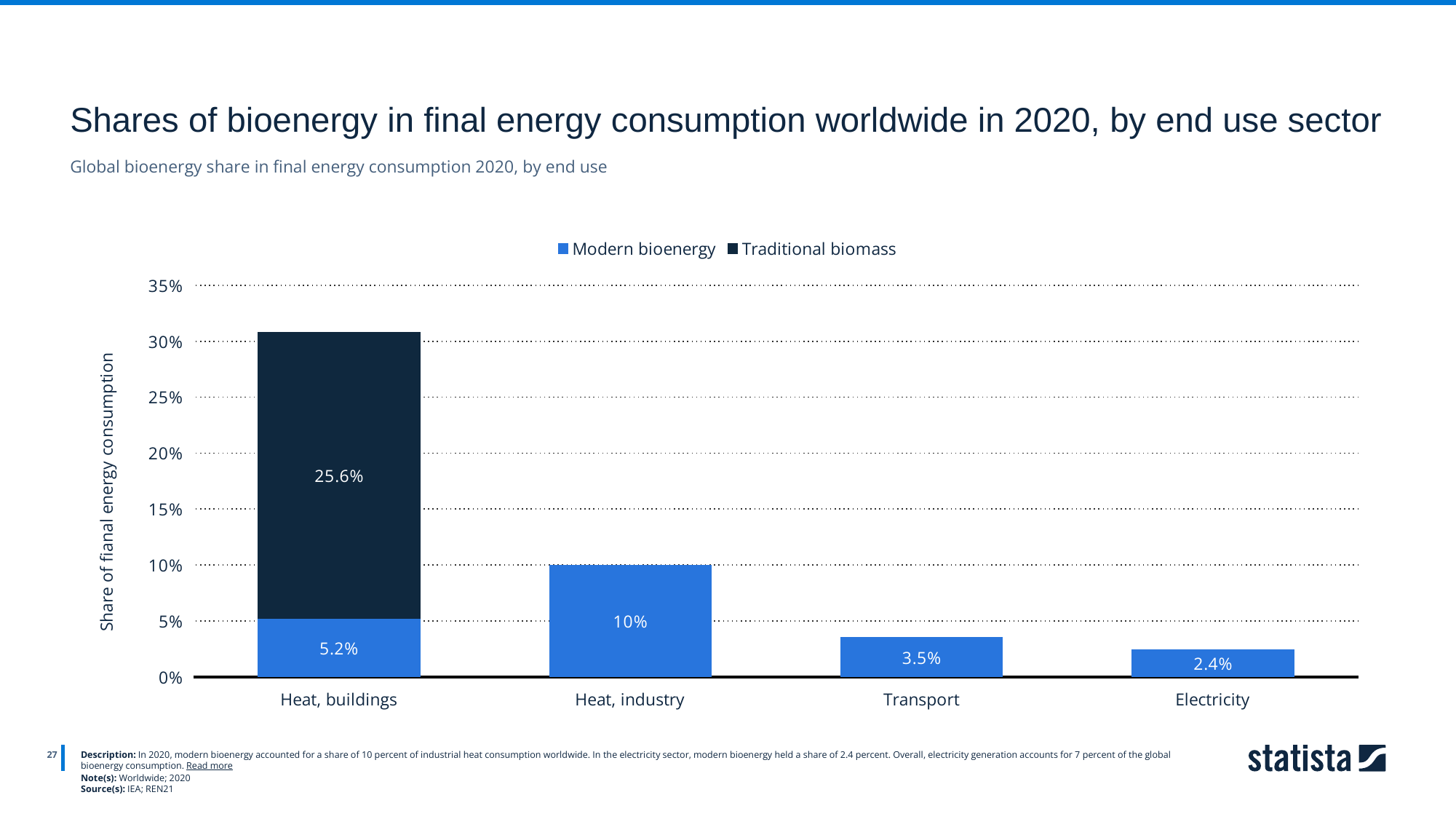

Shares of bioenergy in final energy consumption worldwide in 2020, by end use sector
Global bioenergy share in final energy consumption 2020, by end use

[unsupported chart]

27
Description: In 2020, modern bioenergy accounted for a share of 10 percent of industrial heat consumption worldwide. In the electricity sector, modern bioenergy held a share of 2.4 percent. Overall, electricity generation accounts for 7 percent of the global bioenergy consumption. Read more
Note(s): Worldwide; 2020
Source(s): IEA; REN21